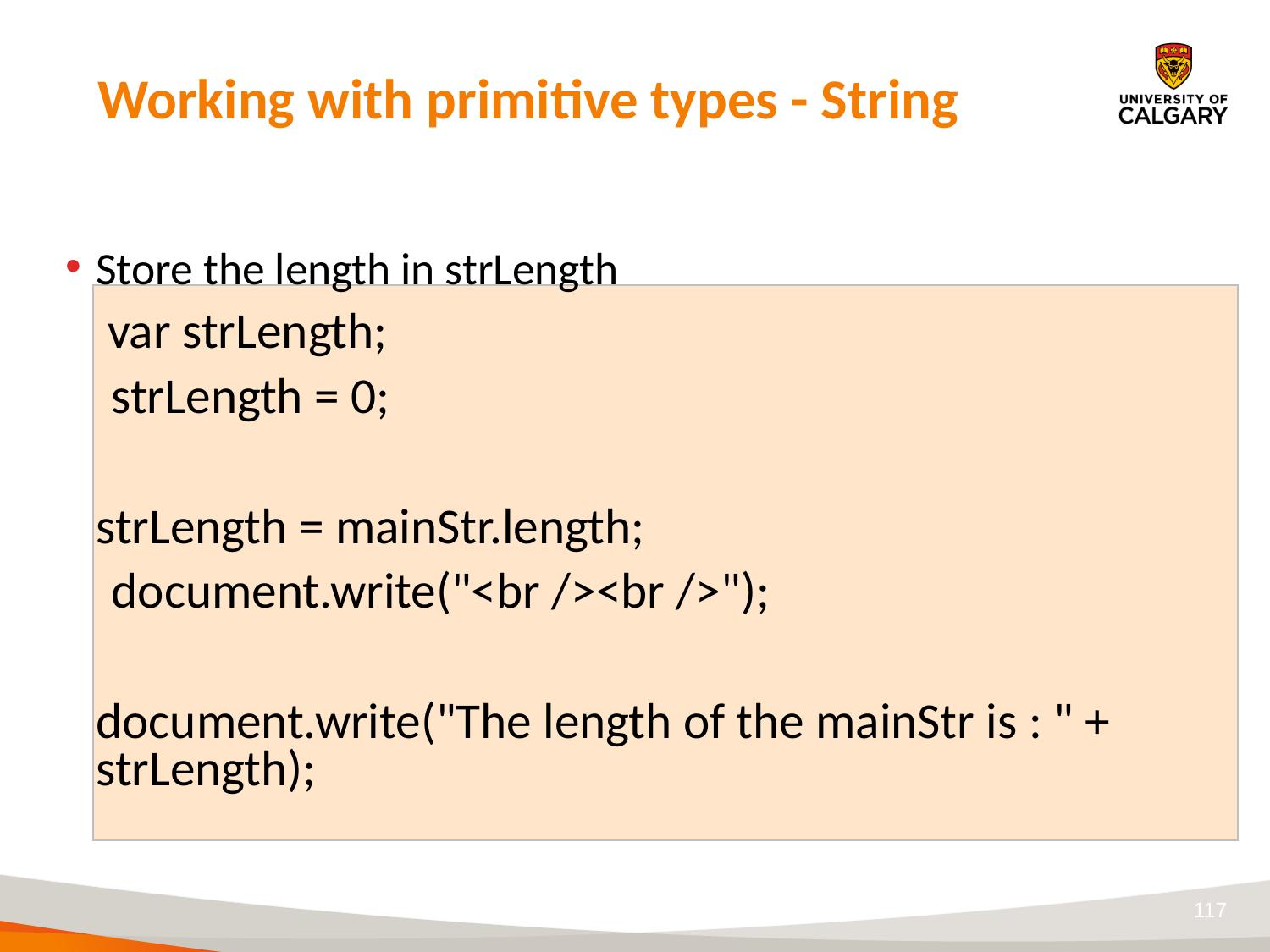

# Working with primitive types - String
Store the length in strLength
	 var strLength;
    strLength = 0;

	strLength = mainStr.length;
    document.write("<br /><br />");

	document.write("The length of the mainStr is : " + strLength);

117